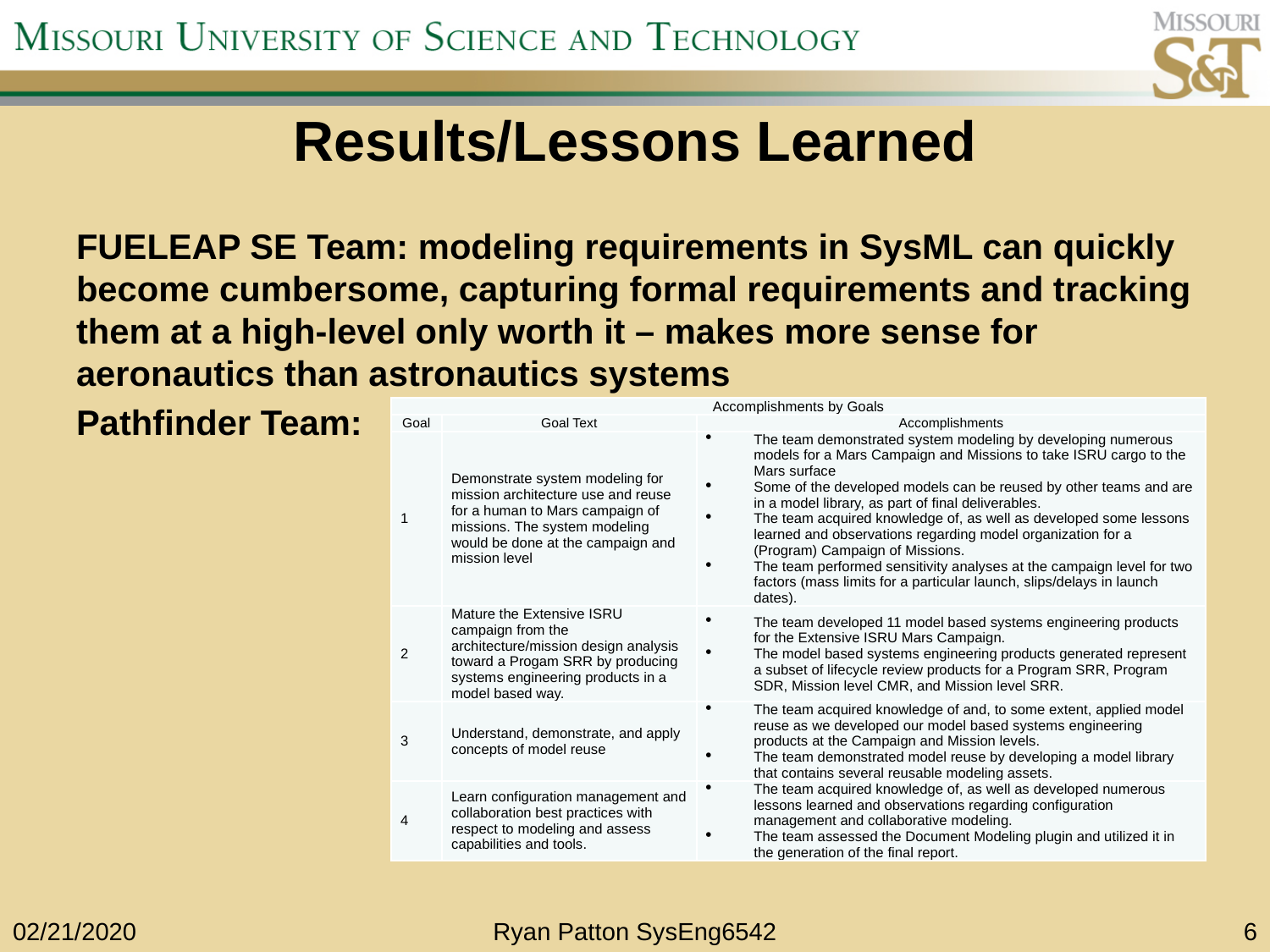

# Results/Lessons Learned
FUELEAP SE Team: modeling requirements in SysML can quickly become cumbersome, capturing formal requirements and tracking them at a high-level only worth it – makes more sense for aeronautics than astronautics systems
Pathfinder Team:

| Accomplishments by Goals |  |  |
| --- | --- | --- |
| Goal | Goal Text | Accomplishments |
| 1 | Demonstrate system modeling for mission architecture use and reuse for a human to Mars campaign of missions. The system modeling would be done at the campaign and mission level | The team demonstrated system modeling by developing numerous models for a Mars Campaign and Missions to take ISRU cargo to the Mars surface Some of the developed models can be reused by other teams and are in a model library, as part of final deliverables. The team acquired knowledge of, as well as developed some lessons learned and observations regarding model organization for a (Program) Campaign of Missions. The team performed sensitivity analyses at the campaign level for two factors (mass limits for a particular launch, slips/delays in launch dates). |
| 2 | Mature the Extensive ISRU campaign from the architecture/mission design analysis toward a Progam SRR by producing systems engineering products in a model based way. | The team developed 11 model based systems engineering products for the Extensive ISRU Mars Campaign. The model based systems engineering products generated represent a subset of lifecycle review products for a Program SRR, Program SDR, Mission level CMR, and Mission level SRR. |
| 3 | Understand, demonstrate, and apply concepts of model reuse | The team acquired knowledge of and, to some extent, applied model reuse as we developed our model based systems engineering products at the Campaign and Mission levels. The team demonstrated model reuse by developing a model library that contains several reusable modeling assets. |
| 4 | Learn configuration management and collaboration best practices with respect to modeling and assess capabilities and tools. | The team acquired knowledge of, as well as developed numerous lessons learned and observations regarding configuration management and collaborative modeling. The team assessed the Document Modeling plugin and utilized it in the generation of the final report. |
02/21/2020
Ryan Patton SysEng6542
6